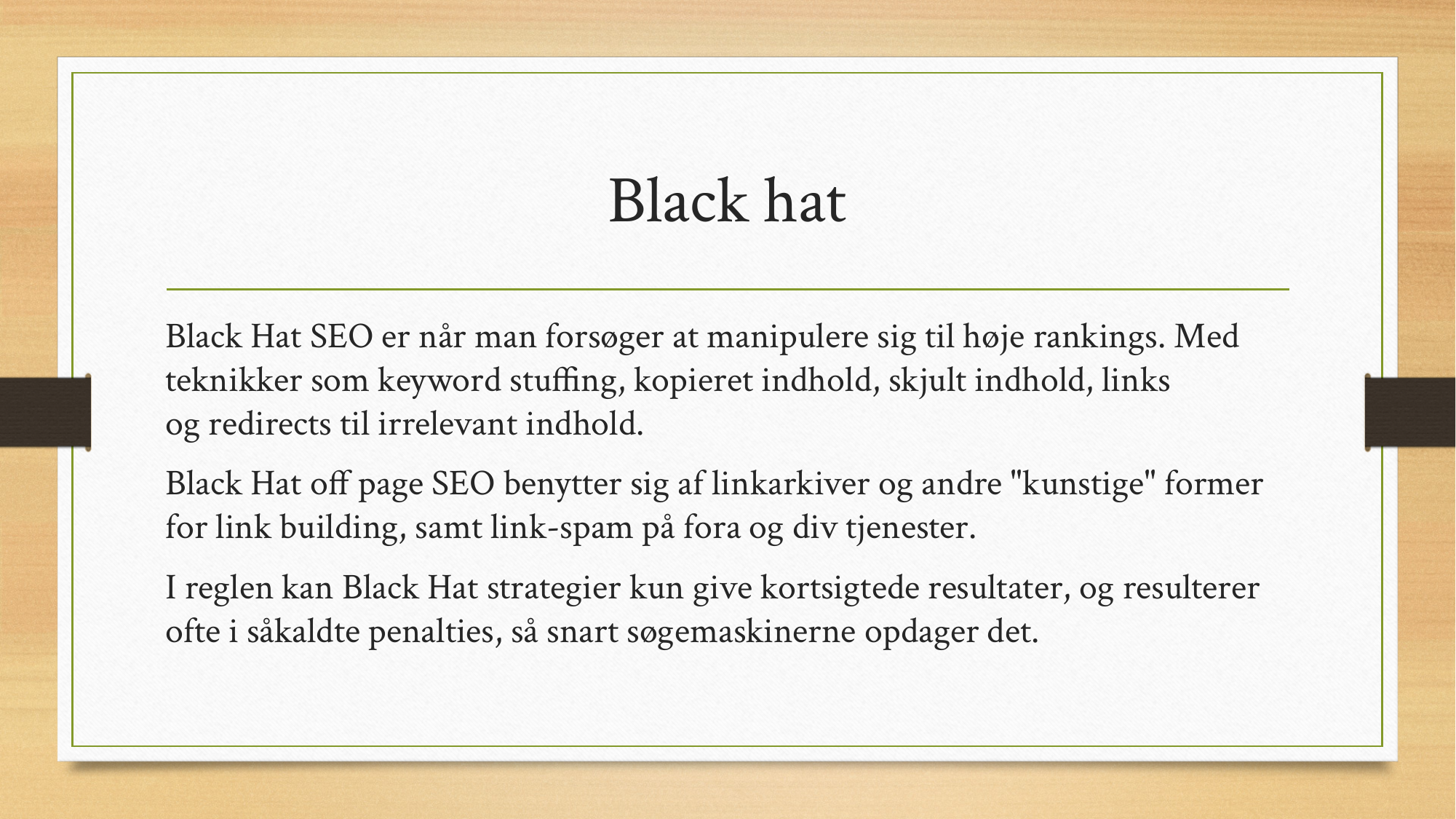

# Black hat
Black Hat SEO er når man forsøger at manipulere sig til høje rankings. Med teknikker som keyword stuffing, kopieret indhold, skjult indhold, links og redirects til irrelevant indhold.
Black Hat off page SEO benytter sig af linkarkiver og andre "kunstige" former for link building, samt link-spam på fora og div tjenester.
I reglen kan Black Hat strategier kun give kortsigtede resultater, og resulterer ofte i såkaldte penalties, så snart søgemaskinerne opdager det.